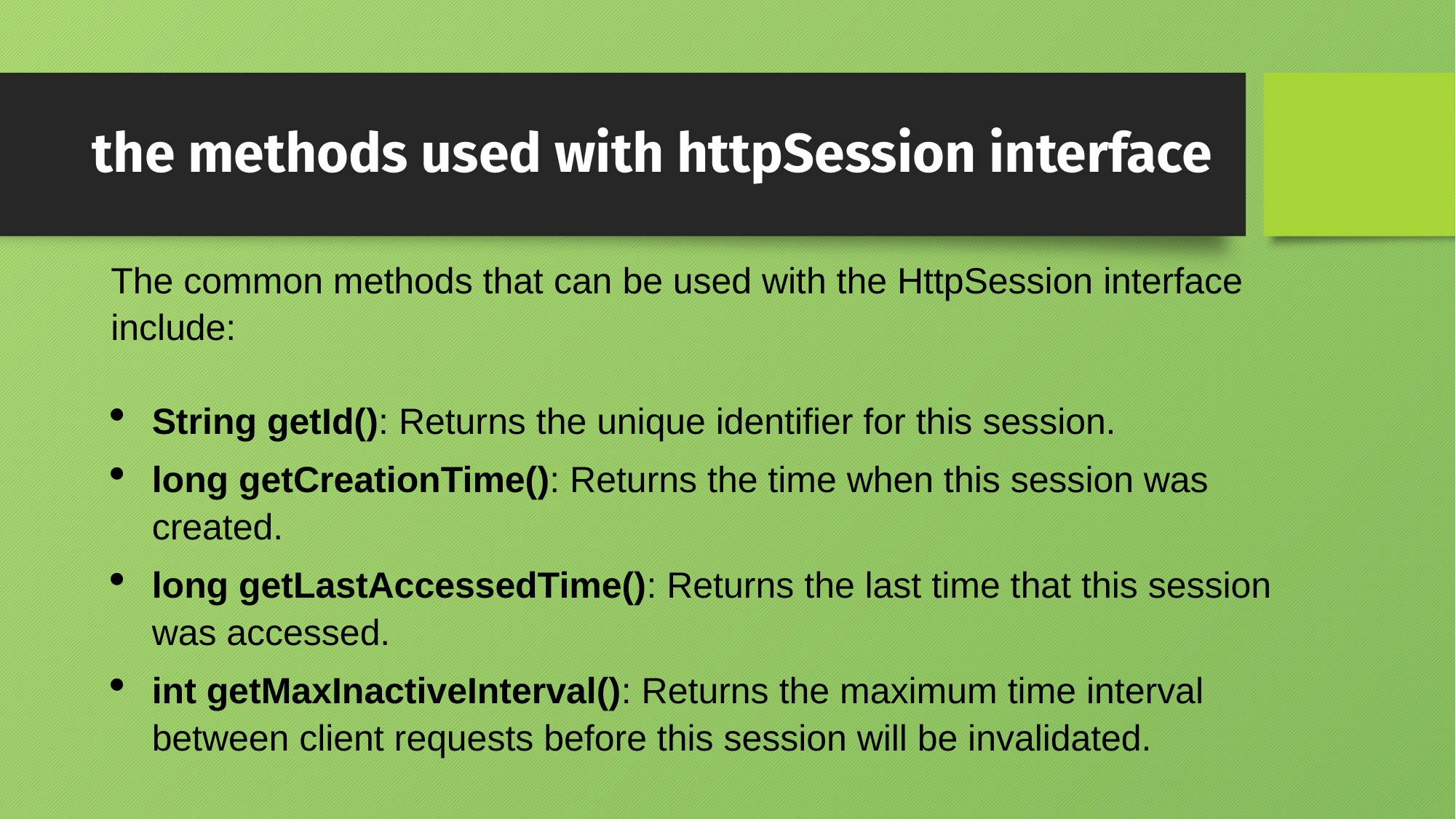

# the methods used with httpSession interface
The common methods that can be used with the HttpSession interface include:

String getId(): Returns the unique identifier for this session.
long getCreationTime(): Returns the time when this session was created.
long getLastAccessedTime(): Returns the last time that this session was accessed.
int getMaxInactiveInterval(): Returns the maximum time interval between client requests before this session will be invalidated.